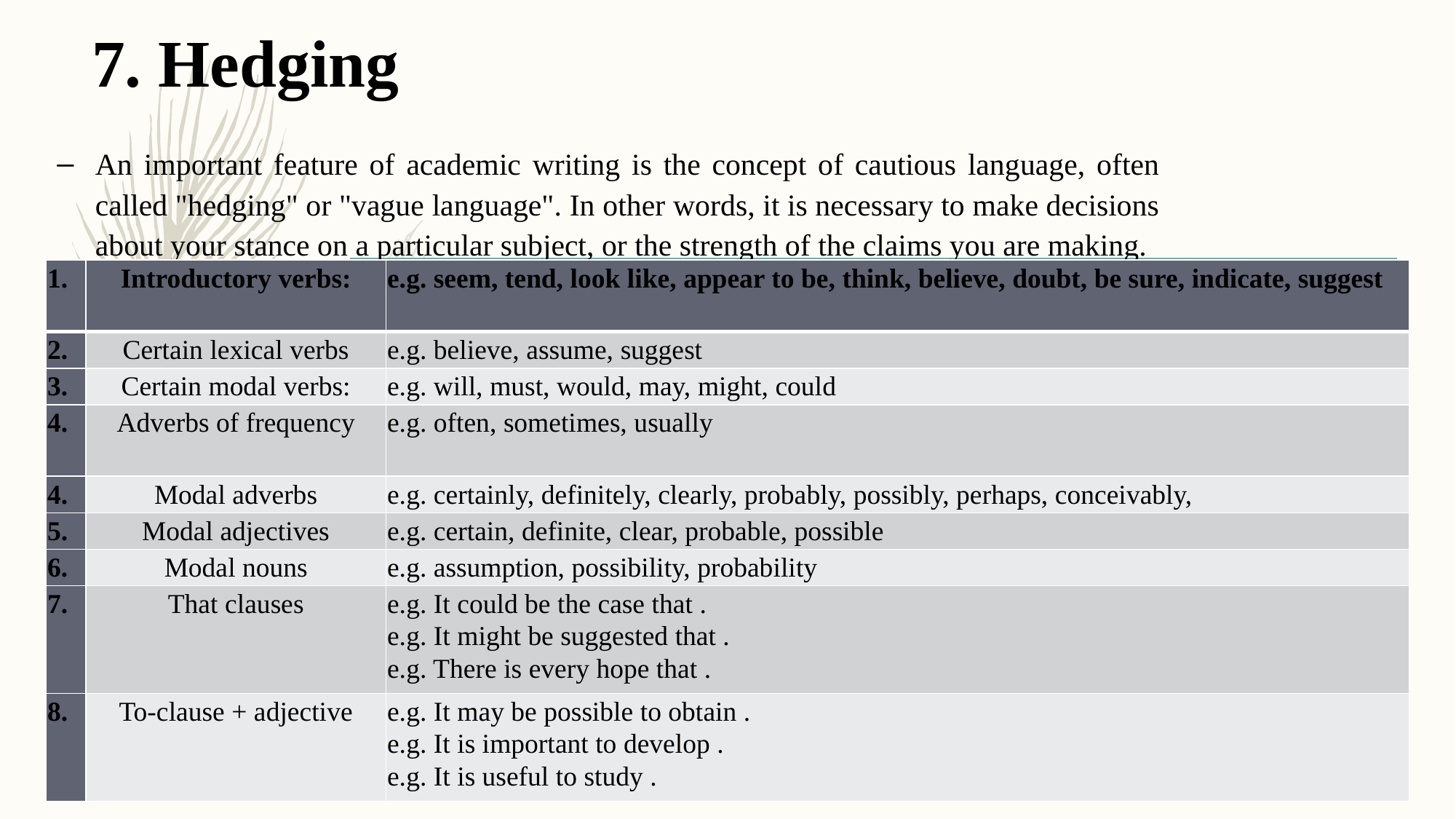

# 7. Hedging
An important feature of academic writing is the concept of cautious language, often called "hedging" or "vague language". In other words, it is necessary to make decisions about your stance on a particular subject, or the strength of the claims you are making.

| 1. | Introductory verbs: | e.g. seem, tend, look like, appear to be, think, believe, doubt, be sure, indicate, suggest |
| --- | --- | --- |
| 2. | Certain lexical verbs | e.g. believe, assume, suggest |
| 3. | Certain modal verbs: | e.g. will, must, would, may, might, could |
| 4. | Adverbs of frequency | e.g. often, sometimes, usually |
| 4. | Modal adverbs | e.g. certainly, definitely, clearly, probably, possibly, perhaps, conceivably, |
| 5. | Modal adjectives | e.g. certain, definite, clear, probable, possible |
| 6. | Modal nouns | e.g. assumption, possibility, probability |
| 7. | That clauses | e.g. It could be the case that .  e.g. It might be suggested that .  e.g. There is every hope that . |
| 8. | To-clause + adjective | e.g. It may be possible to obtain .  e.g. It is important to develop .  e.g. It is useful to study . |